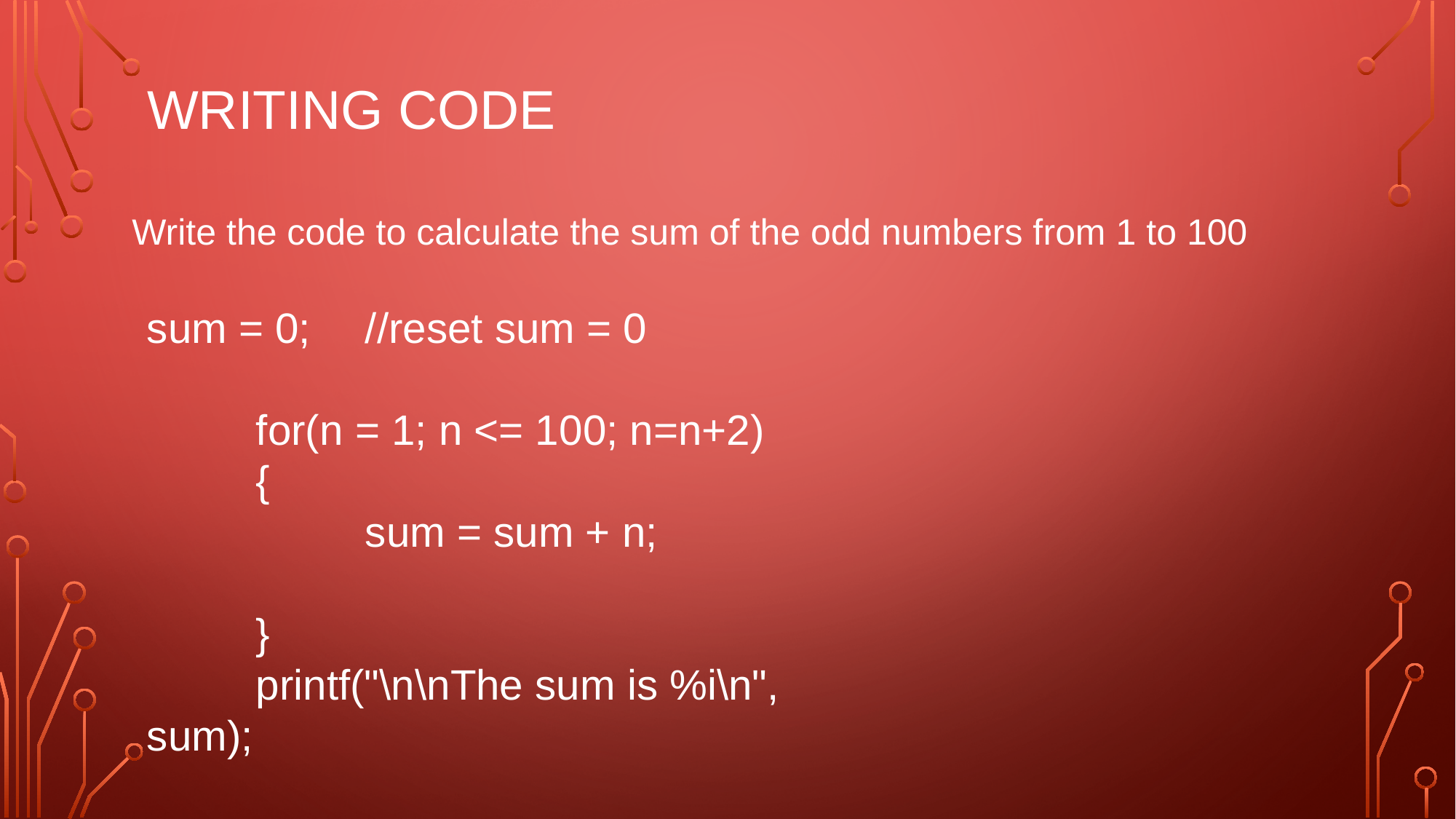

# Writing Code

Write the code to calculate the sum of the odd numbers from 1 to 100
sum = 0;	//reset sum = 0

	for(n = 1; n <= 100; n=n+2)
	{
		sum = sum + n;

	}
	printf("\n\nThe sum is %i\n", sum);